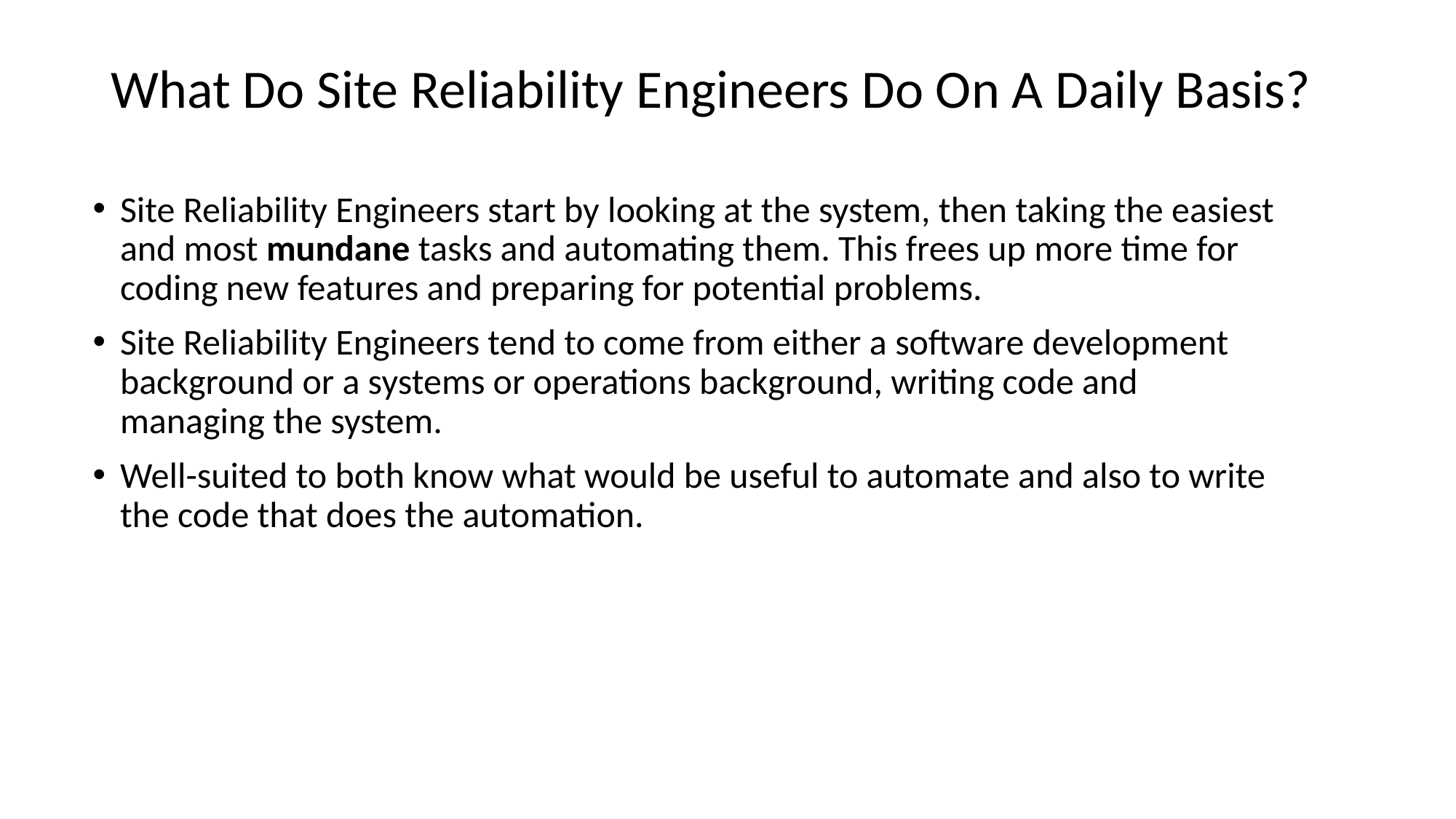

# What Do Site Reliability Engineers Do On A Daily Basis?
Site Reliability Engineers start by looking at the system, then taking the easiest and most mundane tasks and automating them. This frees up more time for coding new features and preparing for potential problems.
Site Reliability Engineers tend to come from either a software development background or a systems or operations background, writing code and managing the system.
Well-suited to both know what would be useful to automate and also to write the code that does the automation.